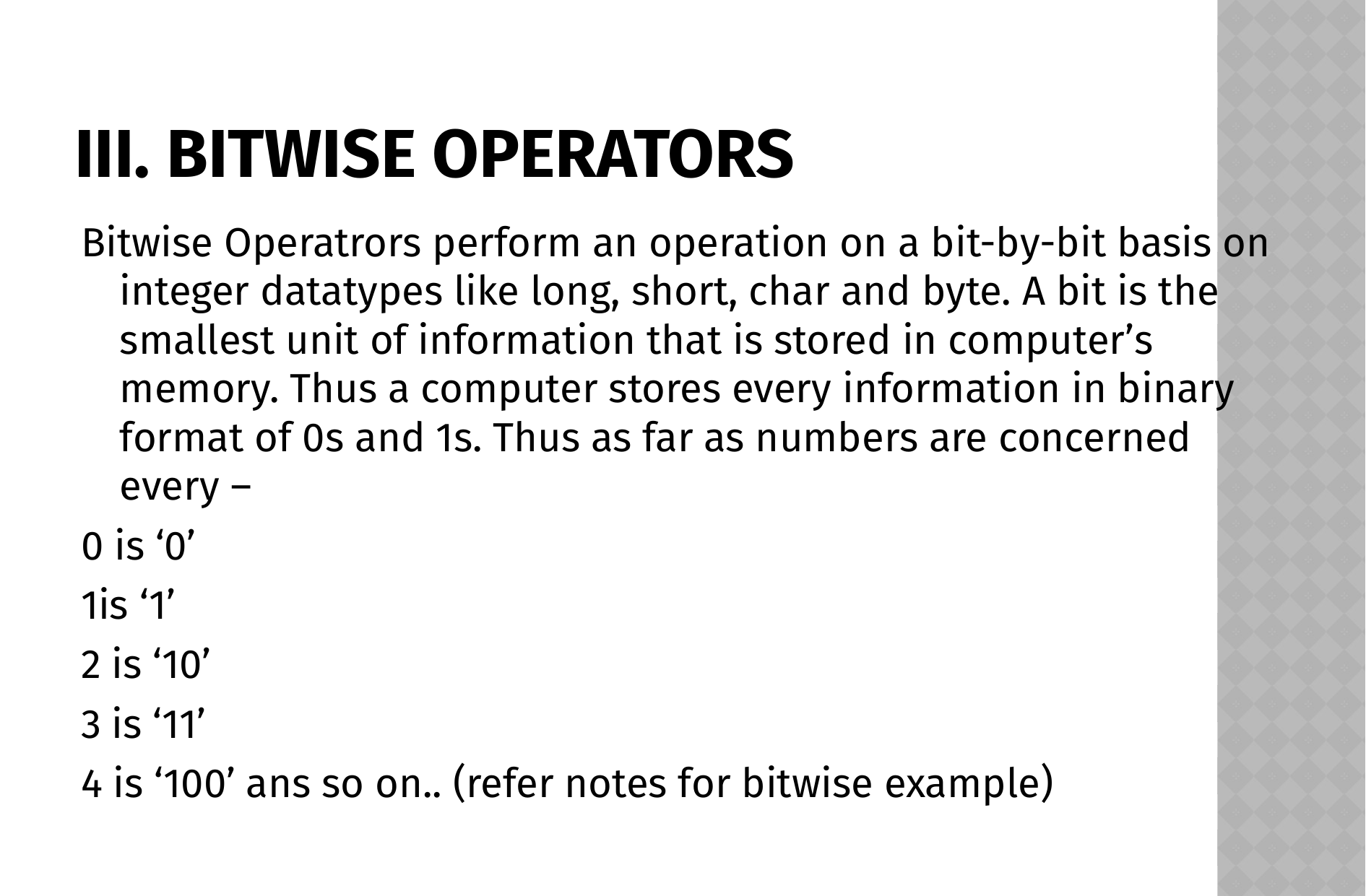

# III. Bitwise Operators
Bitwise Operatrors perform an operation on a bit-by-bit basis on integer datatypes like long, short, char and byte. A bit is the smallest unit of information that is stored in computer’s memory. Thus a computer stores every information in binary format of 0s and 1s. Thus as far as numbers are concerned every –
0 is ‘0’
1is ‘1’
2 is ‘10’
3 is ‘11’
4 is ‘100’ ans so on.. (refer notes for bitwise example)